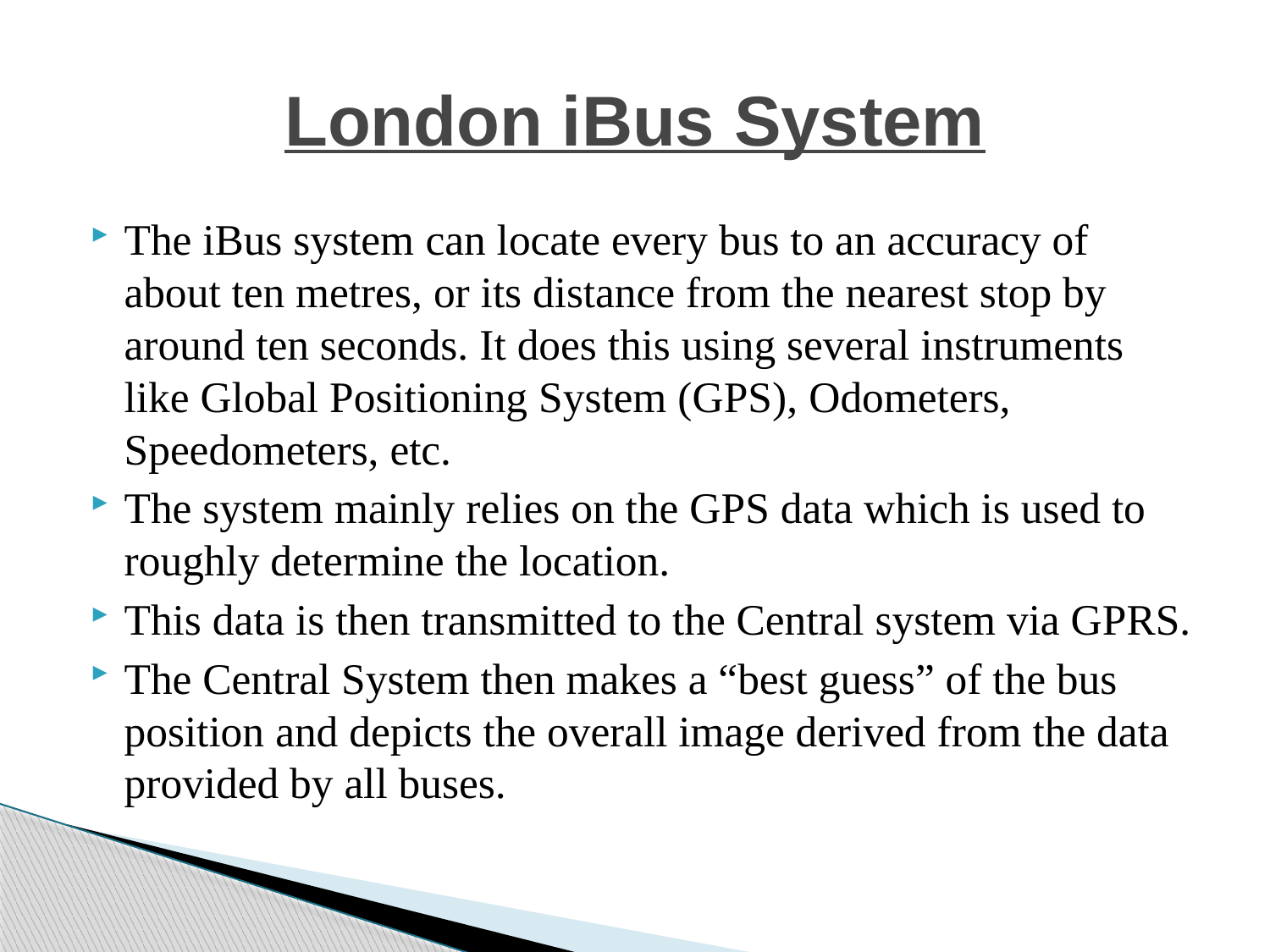

# London iBus System
The iBus system can locate every bus to an accuracy of about ten metres, or its distance from the nearest stop by around ten seconds. It does this using several instruments like Global Positioning System (GPS), Odometers, Speedometers, etc.
The system mainly relies on the GPS data which is used to roughly determine the location.
This data is then transmitted to the Central system via GPRS.
The Central System then makes a “best guess” of the bus position and depicts the overall image derived from the data provided by all buses.